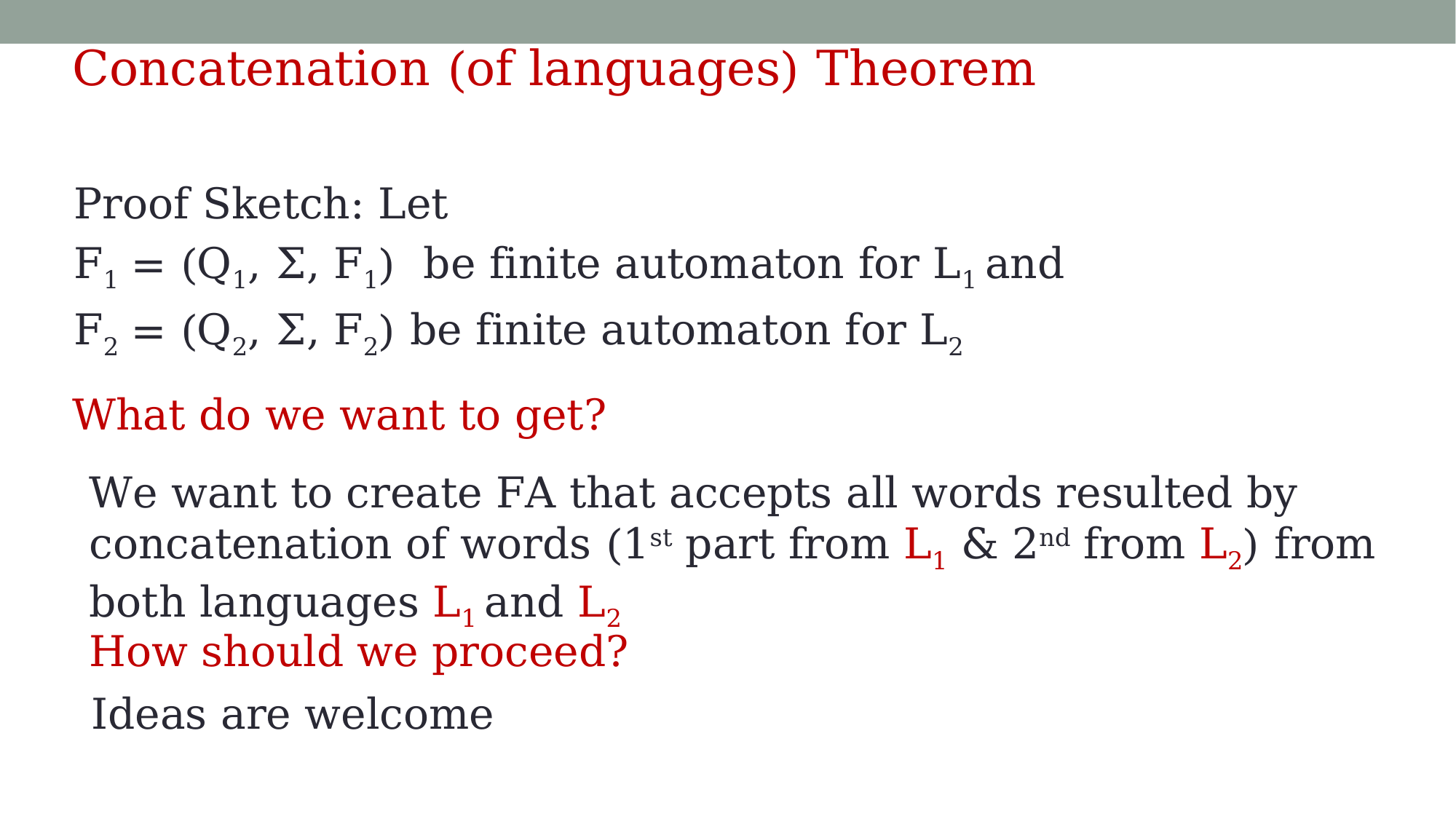

Concatenation (of languages) Theorem
Proof Sketch: Let
F1 = (Q1, Σ, F1)  be finite automaton for L1 and
F2 = (Q2, Σ, F2) be finite automaton for L2
What do we want to get?
We want to create FA that accepts all words resulted by concatenation of words (1st part from L1 & 2nd from L2) from both languages L1 and L2
How should we proceed?
Ideas are welcome